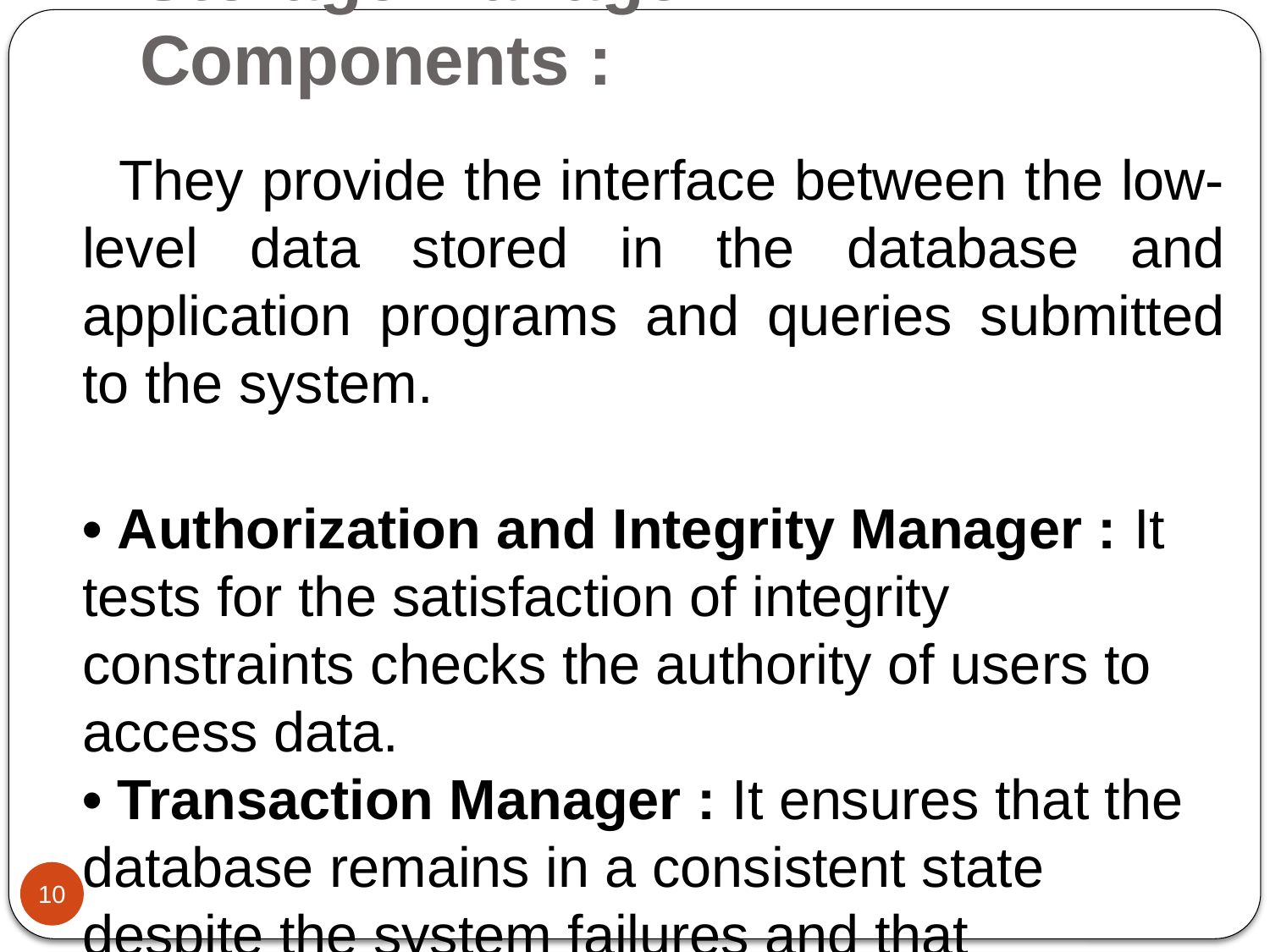

# Storage Manager Components :
     They provide the interface between the low-level data stored in the database and application programs and queries submitted to the system.
• Authorization and Integrity Manager : It tests for the satisfaction of integrity constraints checks the authority of users to access data.
• Transaction Manager : It ensures that the database remains in a consistent state despite the system failures and that concurrent transaction execution proceeds without conflicting.
10